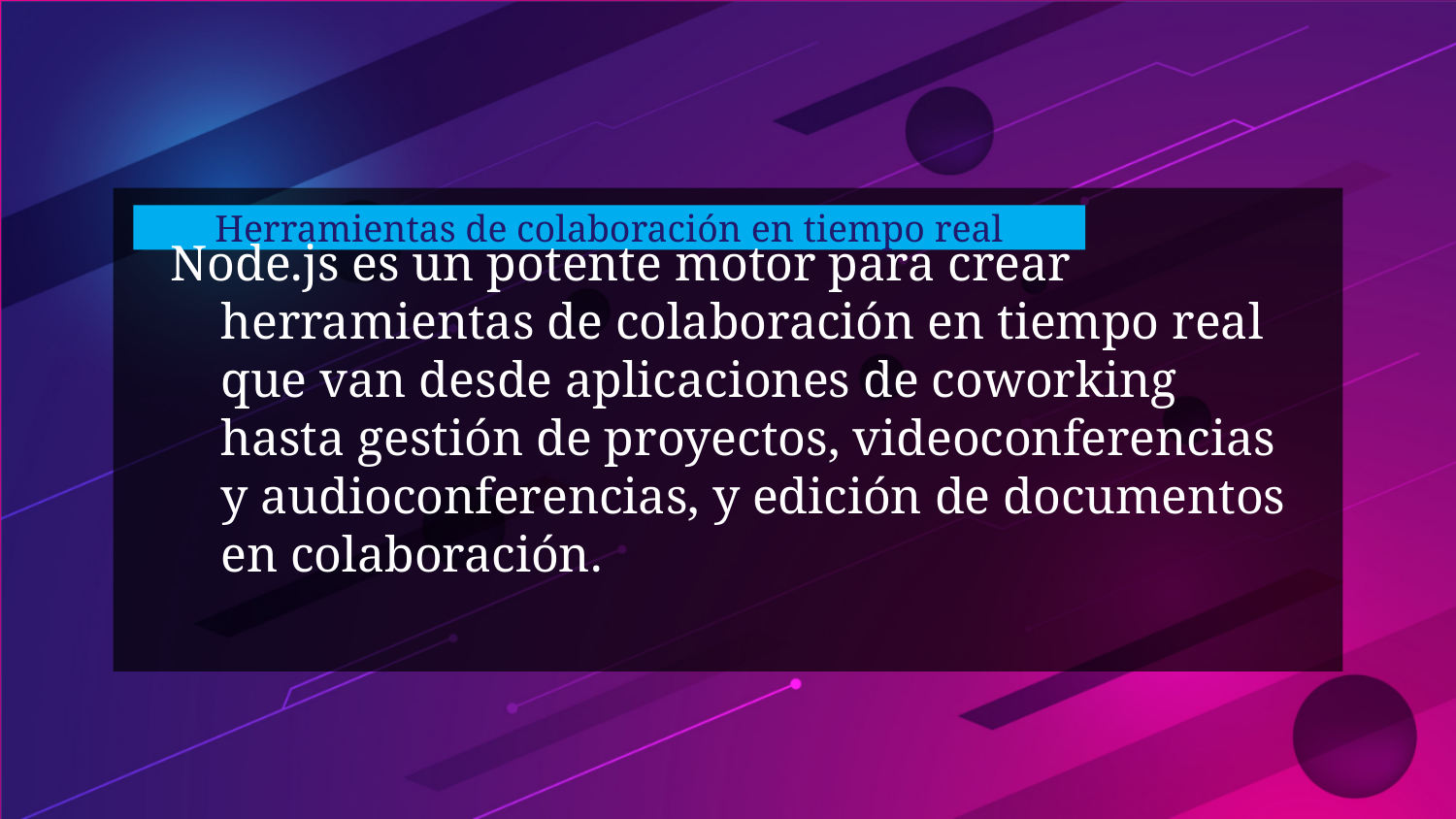

# Herramientas de colaboración en tiempo real
Node.js es un potente motor para crear herramientas de colaboración en tiempo real que van desde aplicaciones de coworking hasta gestión de proyectos, videoconferencias y audioconferencias, y edición de documentos en colaboración.